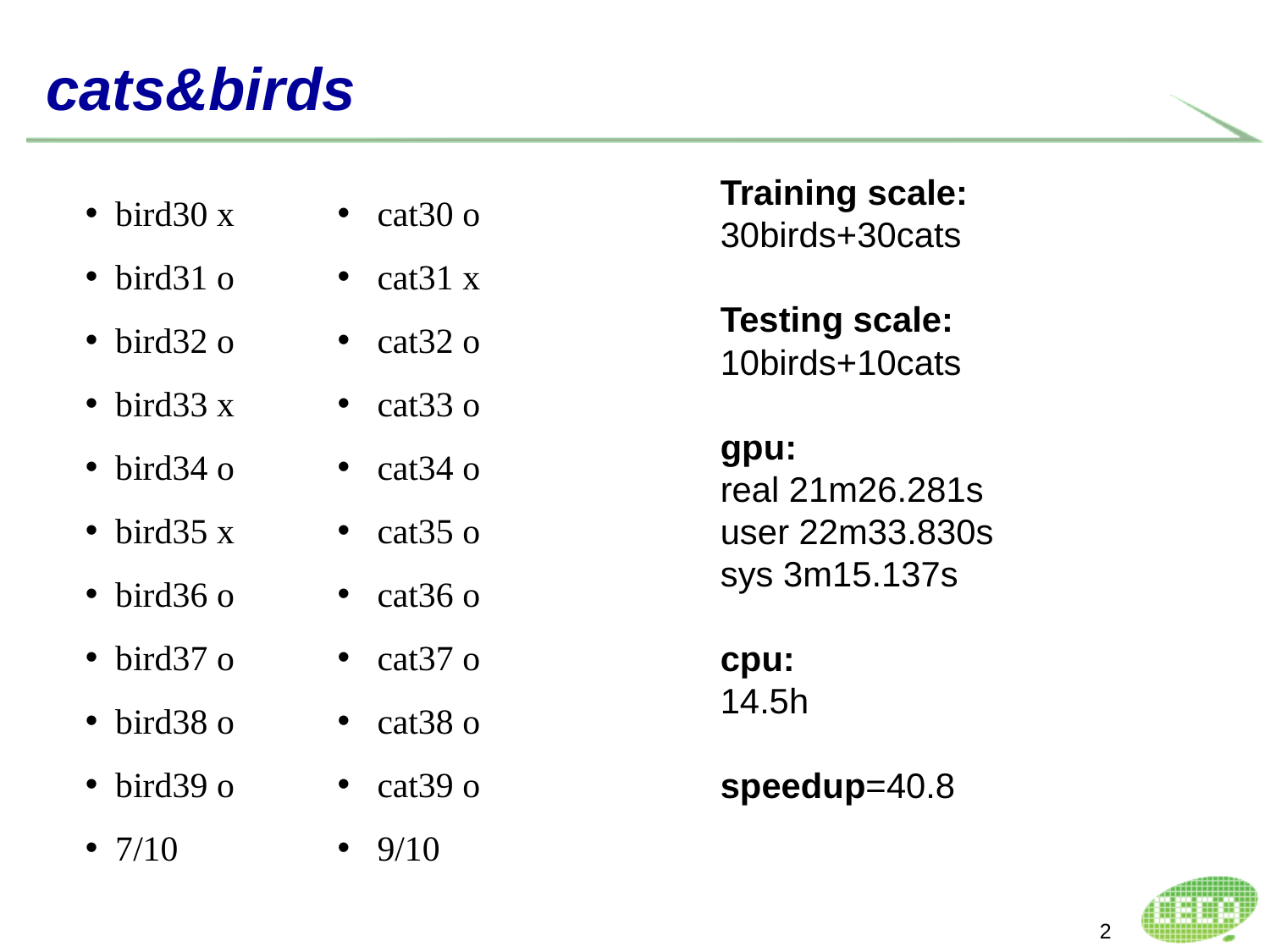

# cats&birds
cat30 o
cat31 x
cat32 o
cat33 o
cat34 o
cat35 o
cat36 o
cat37 o
cat38 o
cat39 o
9/10
Training scale:
30birds+30cats

Testing scale:
10birds+10cats

gpu:
real 21m26.281s
user 22m33.830s
sys 3m15.137s

cpu:
14.5h

speedup=40.8

bird30 x
bird31 o
bird32 o
bird33 x
bird34 o
bird35 x
bird36 o
bird37 o
bird38 o
bird39 o
7/10